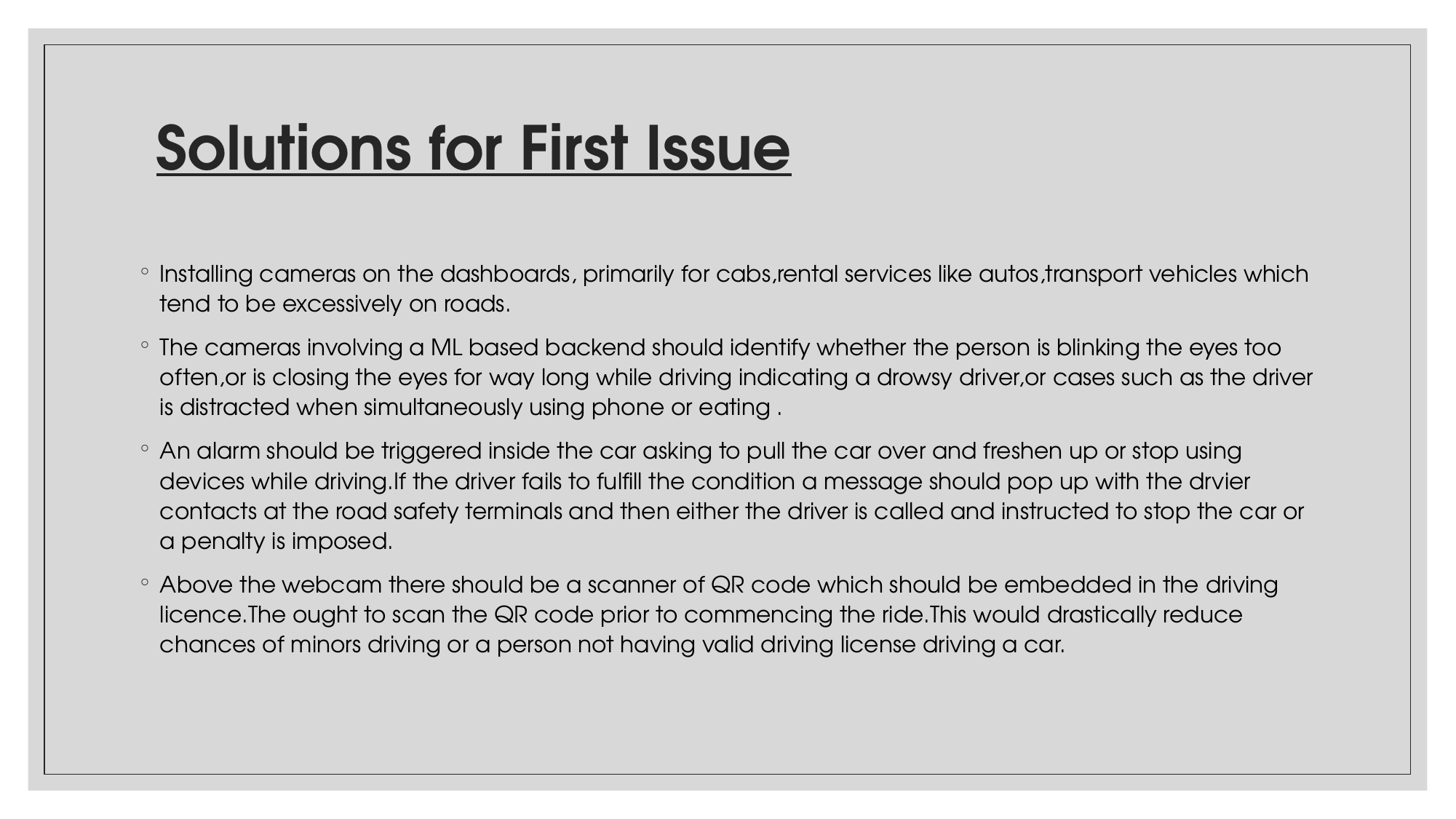

# Solutions for First Issue
Installing cameras on the dashboards, primarily for cabs,rental services like autos,transport vehicles which tend to be excessively on roads.
The cameras involving a ML based backend should identify whether the person is blinking the eyes too often,or is closing the eyes for way long while driving indicating a drowsy driver,or cases such as the driver is distracted when simultaneously using phone or eating .
An alarm should be triggered inside the car asking to pull the car over and freshen up or stop using devices while driving.If the driver fails to fulfill the condition a message should pop up with the drvier contacts at the road safety terminals and then either the driver is called and instructed to stop the car or a penalty is imposed.
Above the webcam there should be a scanner of QR code which should be embedded in the driving licence.The ought to scan the QR code prior to commencing the ride.This would drastically reduce chances of minors driving or a person not having valid driving license driving a car.